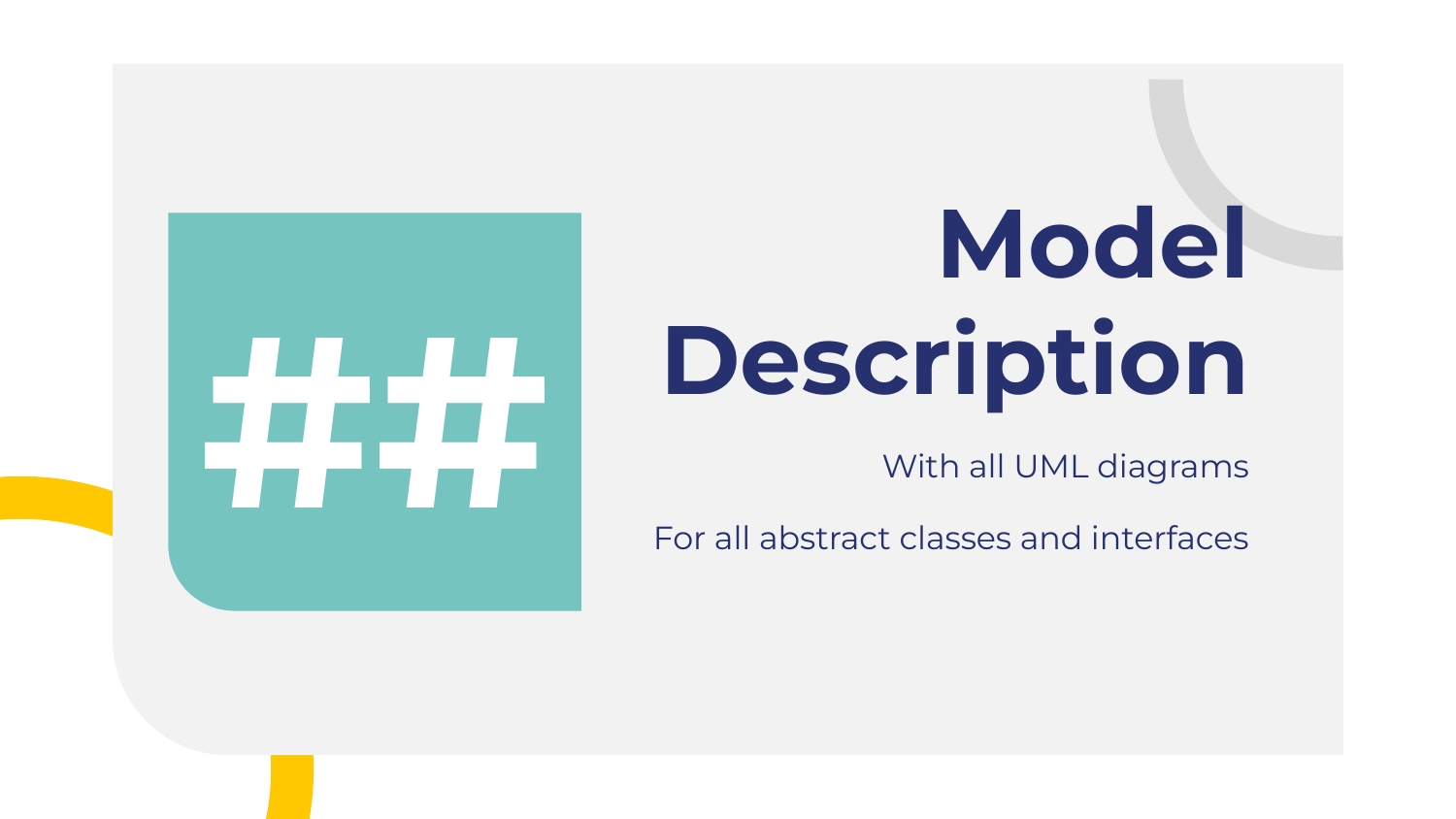

# Model Description
##
With all UML diagrams
For all abstract classes and interfaces